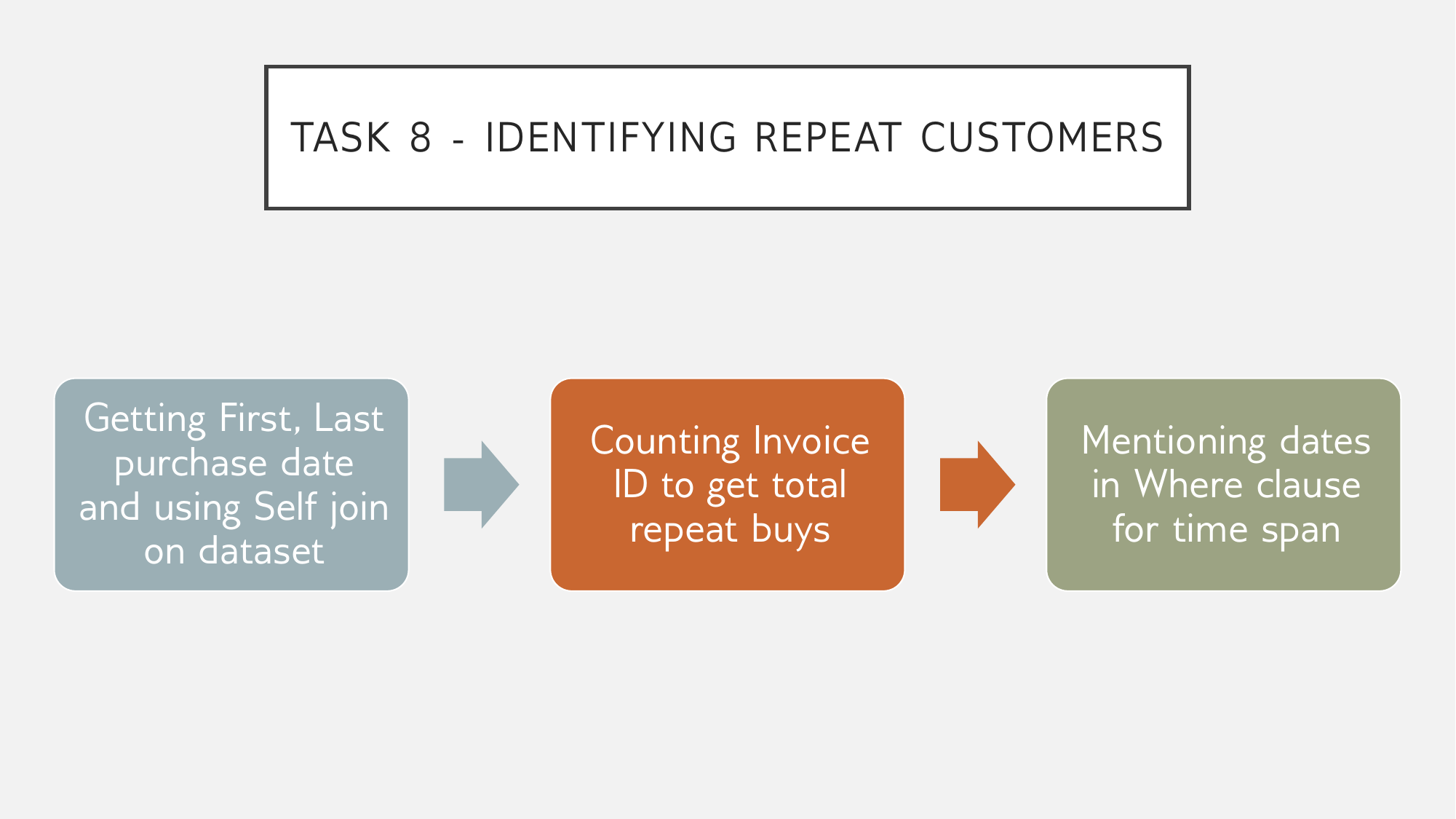

# TASK 8 - Identifying Repeat Customers
Getting First, Last purchase date and using Self join on dataset

Counting Invoice ID to get total repeat buys

Mentioning dates in Where clause for time span